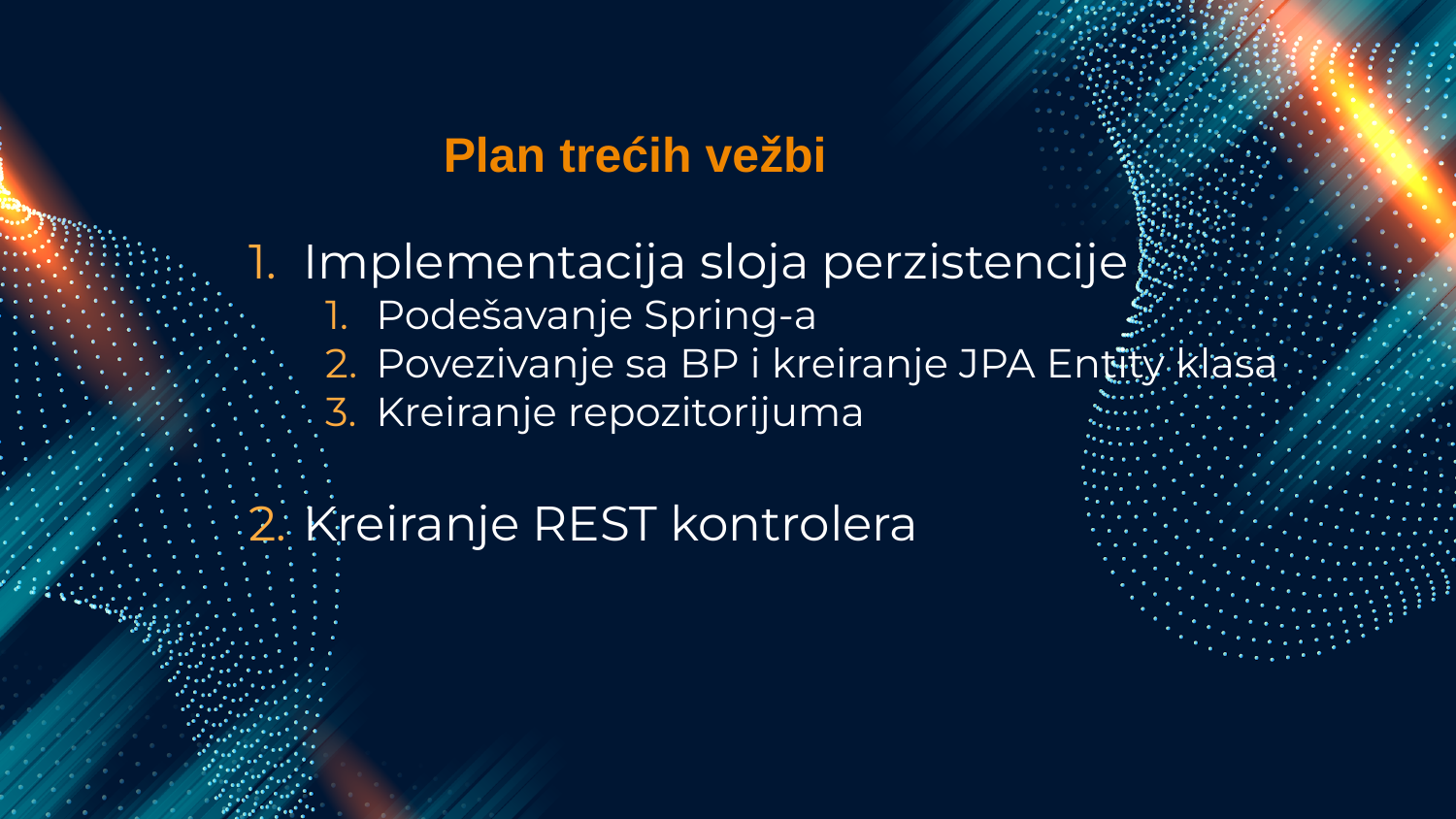

Plan trećih vežbi

Implementacija sloja perzistencije
Podešavanje Spring-a
Povezivanje sa BP i kreiranje JPA Entity klasa
Kreiranje repozitorijuma

Kreiranje REST kontrolera